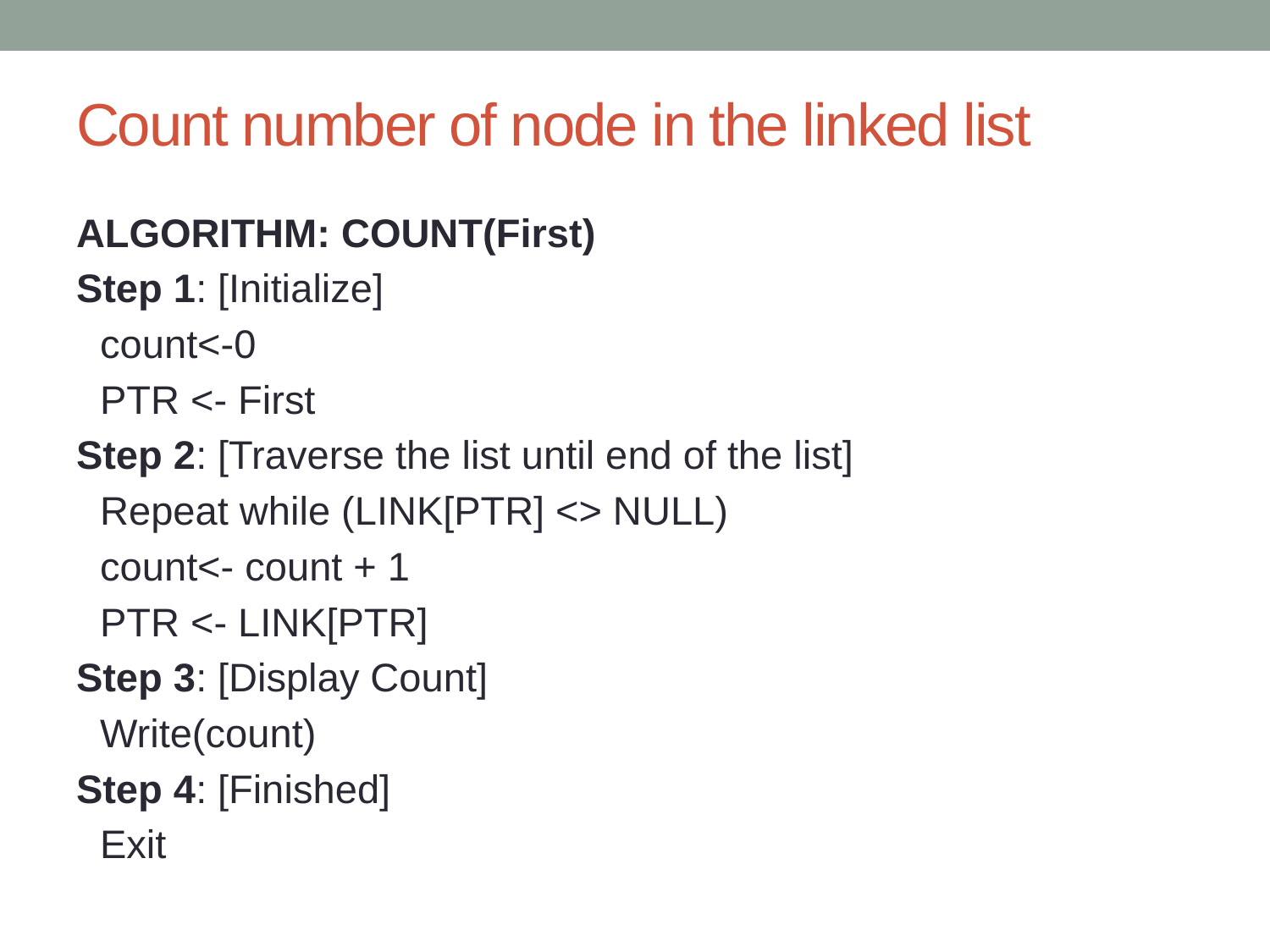

# Count number of node in the linked list
ALGORITHM: COUNT(First)
Step 1: [Initialize]
		count<-0
		PTR <- First
Step 2: [Traverse the list until end of the list]
		Repeat while (LINK[PTR] <> NULL)
			count<- count + 1
			PTR <- LINK[PTR]
Step 3: [Display Count]
		Write(count)
Step 4: [Finished]
		Exit